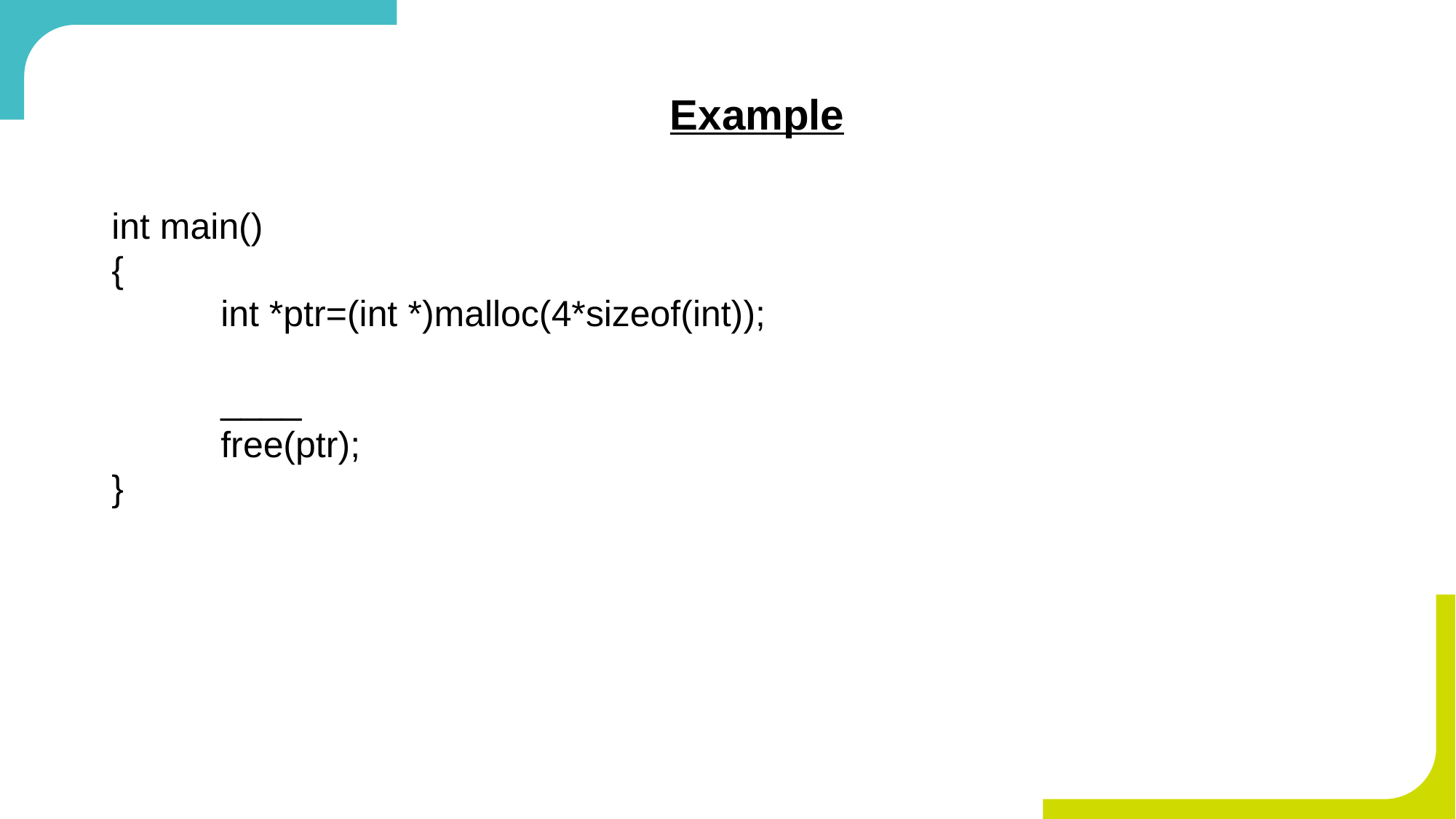

Example
int main()
{
	int *ptr=(int *)malloc(4*sizeof(int));

	____
	free(ptr);
}